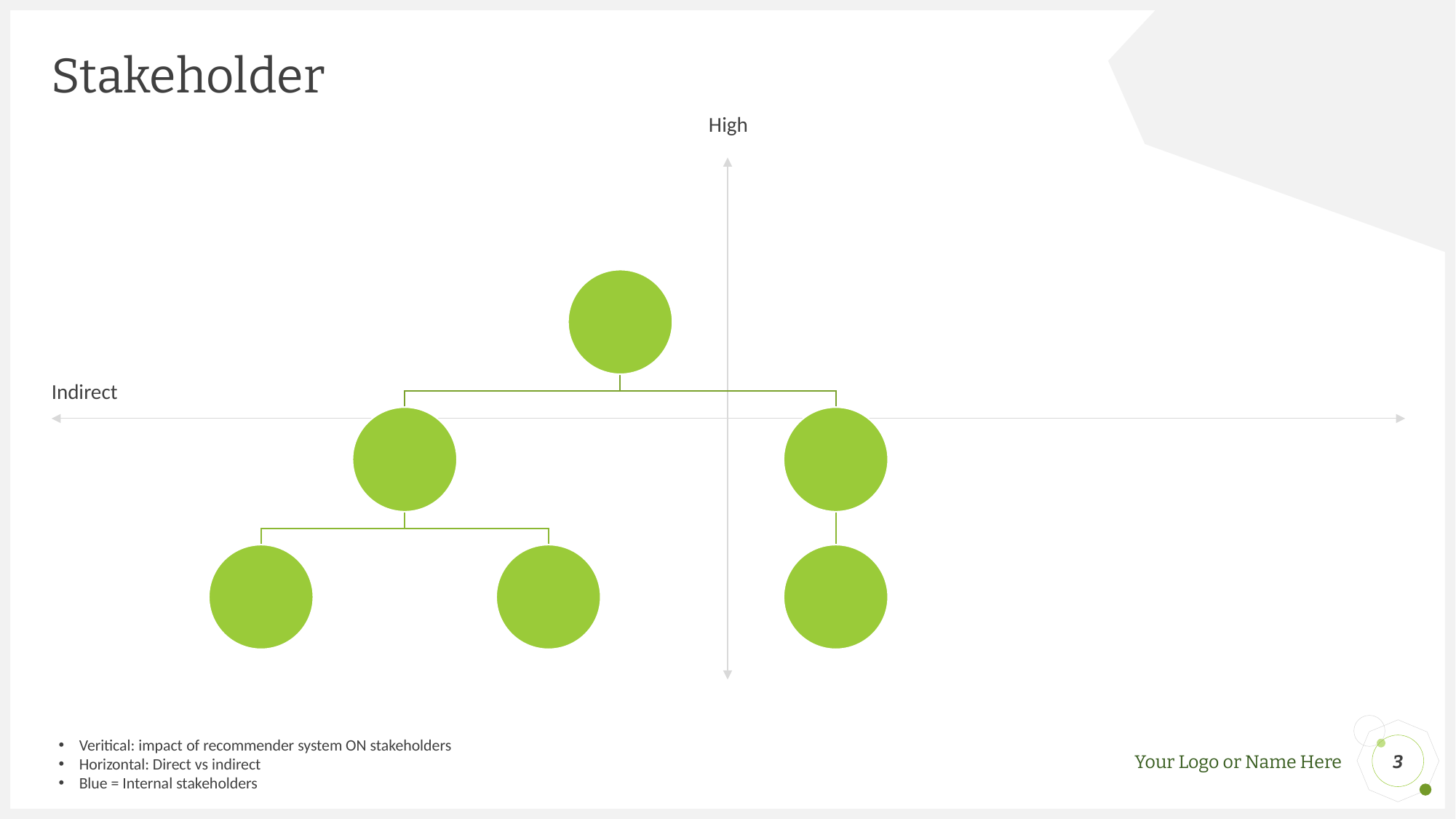

# Stakeholder
High

Indirect

Veritical: impact of recommender system ON stakeholders
Horizontal: Direct vs indirect
Blue = Internal stakeholders
3